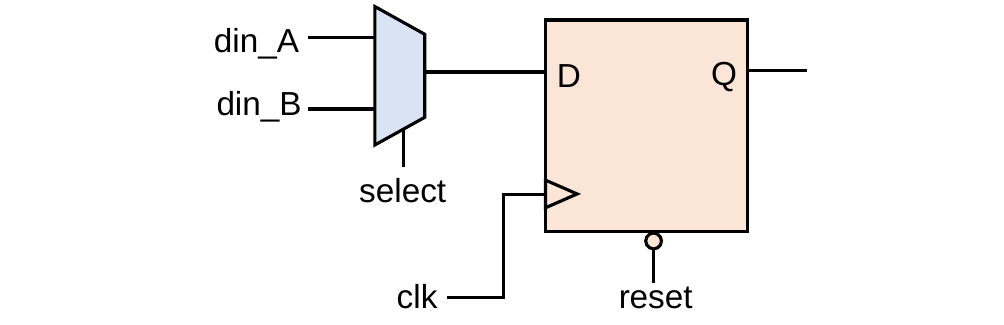

din_A

Q
D

din_B

select

clk
reset